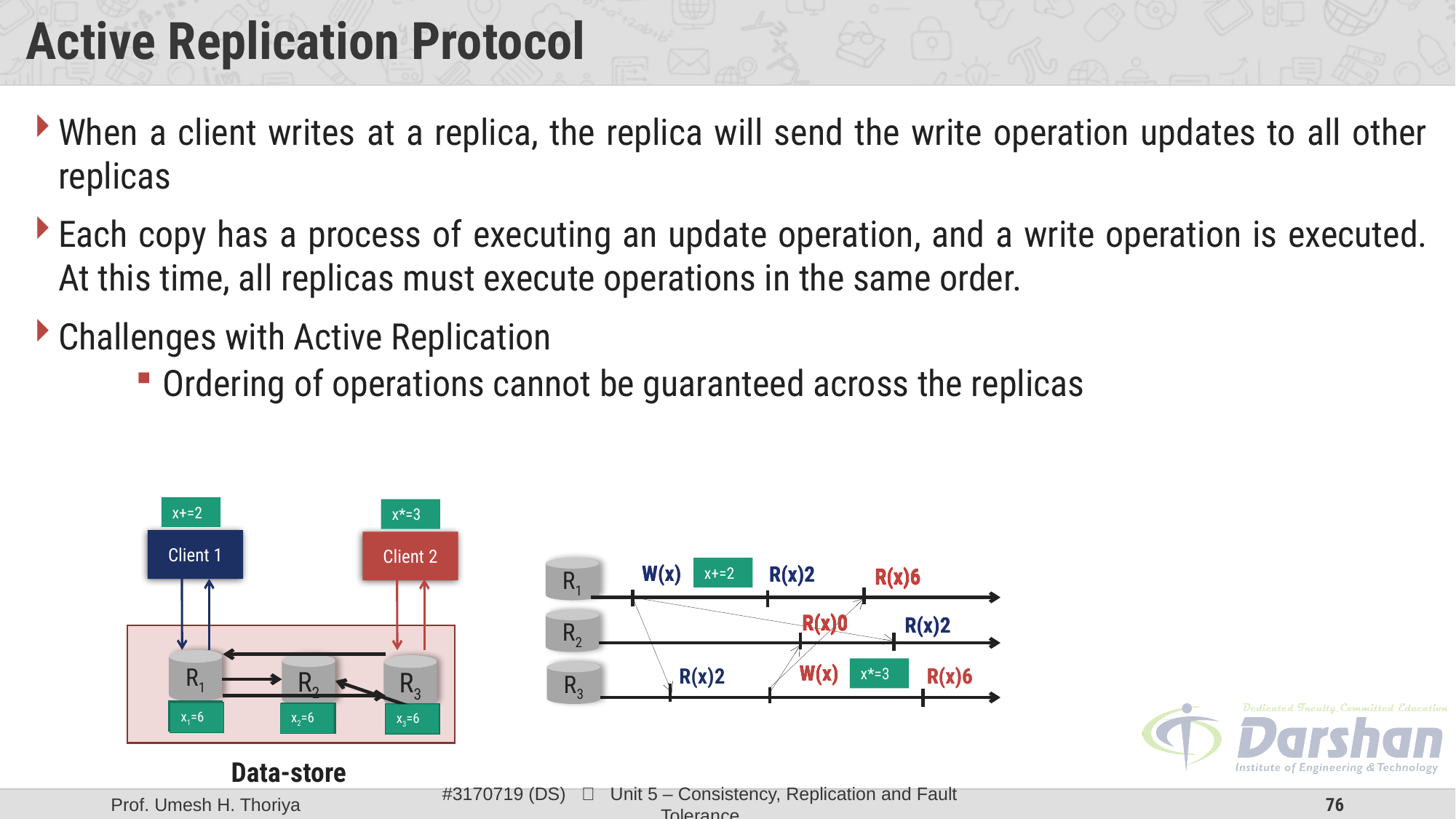

# Active Replication Protocol
When a client writes at a replica, the replica will send the write operation updates to all other replicas
Each copy has a process of executing an update operation, and a write operation is executed. At this time, all replicas must execute operations in the same order.
Challenges with Active Replication
Ordering of operations cannot be guaranteed across the replicas

x+=2
x*=3
Client 1
Client 2
W(x)
W(x)
R(x)2
R(x)2
R(x)6
x+=2
R(x)6
R(x)6
R1
R(x)6
R(x)0
R(x)0
R(x)0
R(x)0
R(x)2
R(x)2
R2
W(x)
W(x)
W(x)
R(x)2
R(x)6
R(x)6
x*=3
R3

R1
R2
R3
x1=0
x1=2
x1=6
x1=6
x2=0
x2=2
x2=6
x2=6
x3=0
x3=2
x3=6
x3=6
Data-store